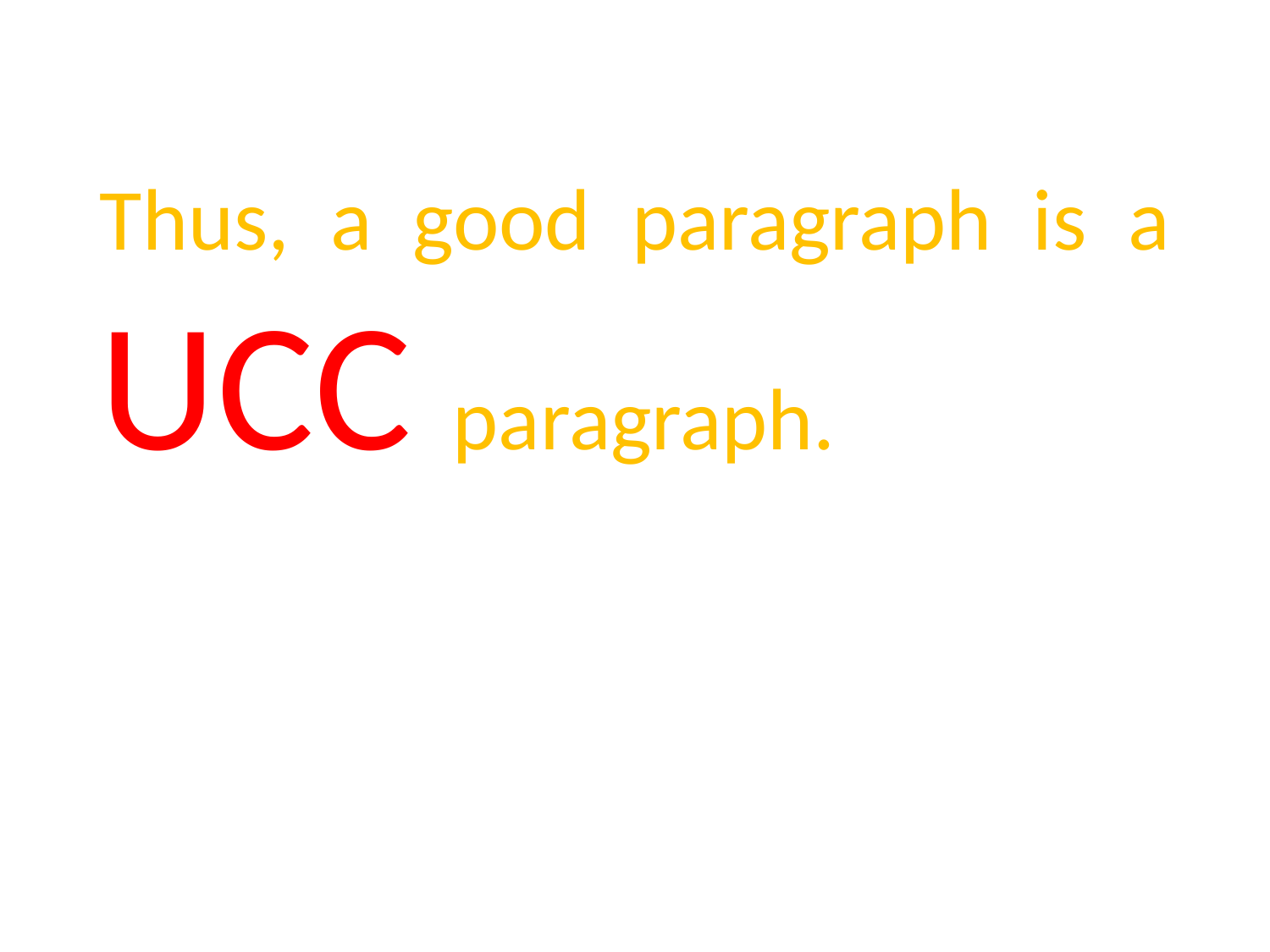

# Thus, a good paragraph is a UCC paragraph.